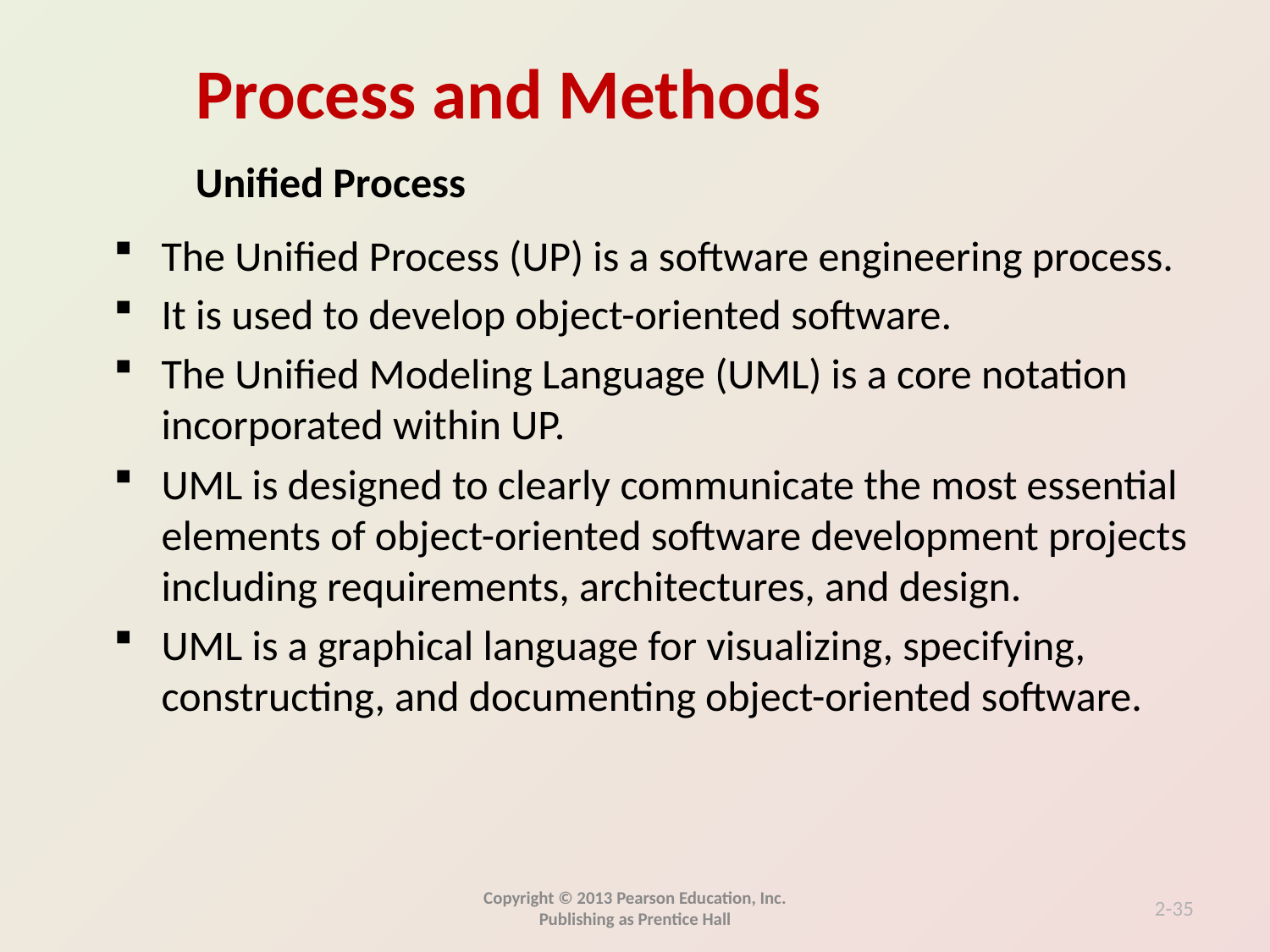

Unified Process
The Unified Process (UP) is a software engineering process.
It is used to develop object-oriented software.
The Unified Modeling Language (UML) is a core notation incorporated within UP.
UML is designed to clearly communicate the most essential elements of object-oriented software development projects including requirements, architectures, and design.
UML is a graphical language for visualizing, specifying, constructing, and documenting object-oriented software.
Copyright © 2013 Pearson Education, Inc. Publishing as Prentice Hall
2-35